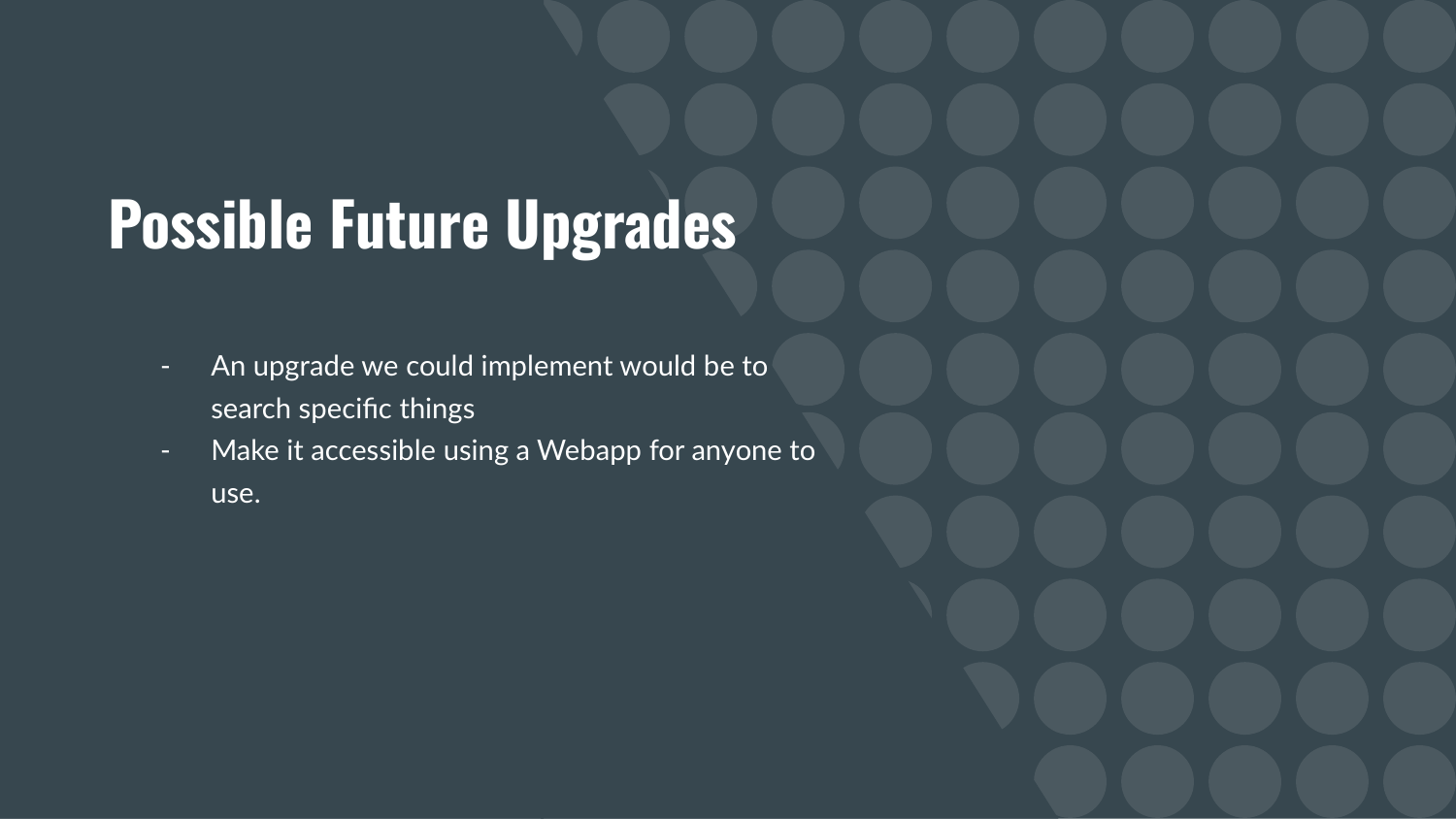

# Possible Future Upgrades
An upgrade we could implement would be to search specific things
Make it accessible using a Webapp for anyone to use.